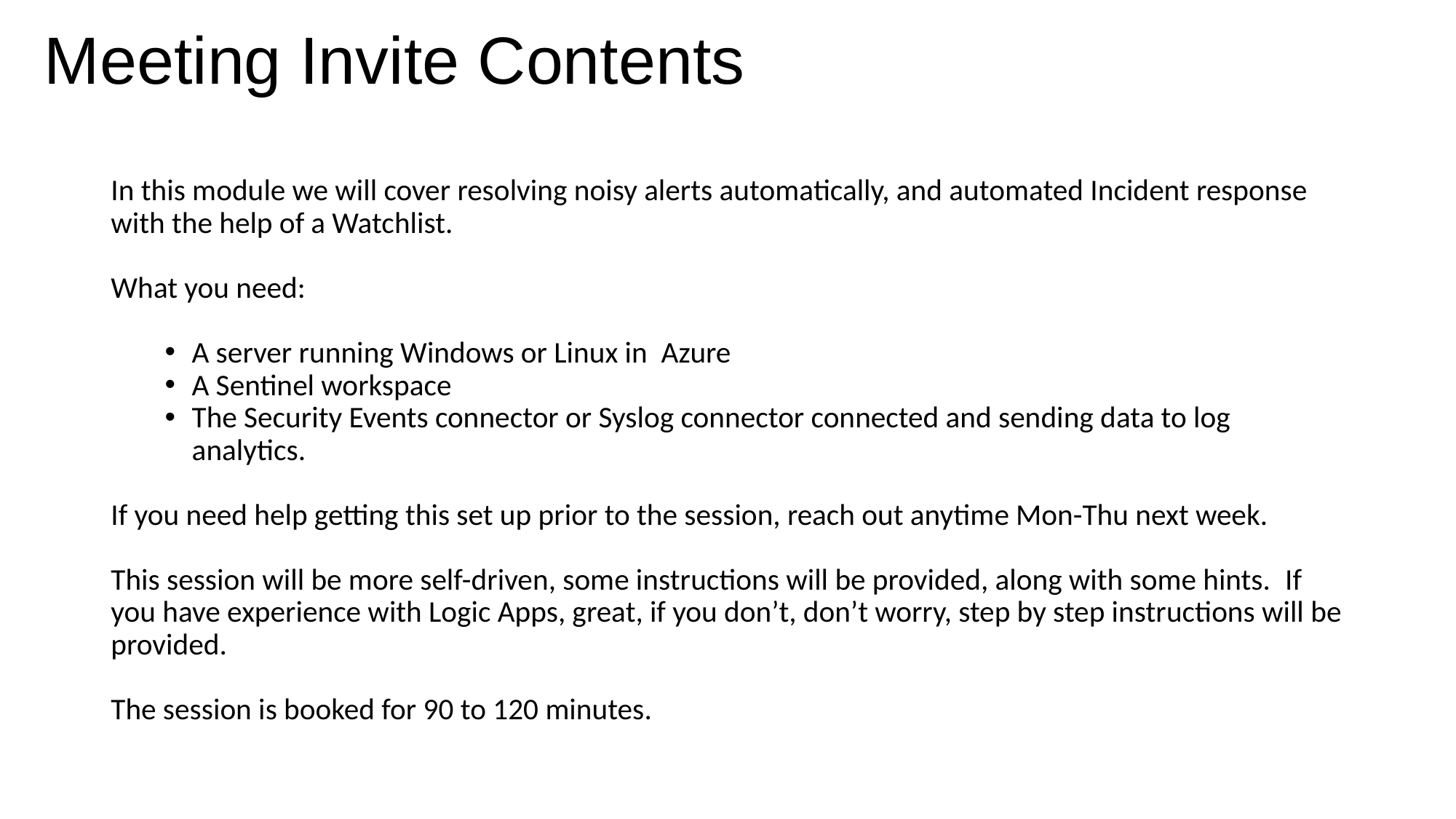

# Meeting Invite Contents
In this module we will cover resolving noisy alerts automatically, and automated Incident response with the help of a Watchlist.

What you need:

A server running Windows or Linux in  Azure
A Sentinel workspace
The Security Events connector or Syslog connector connected and sending data to log analytics.

If you need help getting this set up prior to the session, reach out anytime Mon-Thu next week.

This session will be more self-driven, some instructions will be provided, along with some hints.  If you have experience with Logic Apps, great, if you don’t, don’t worry, step by step instructions will be provided.

The session is booked for 90 to 120 minutes.